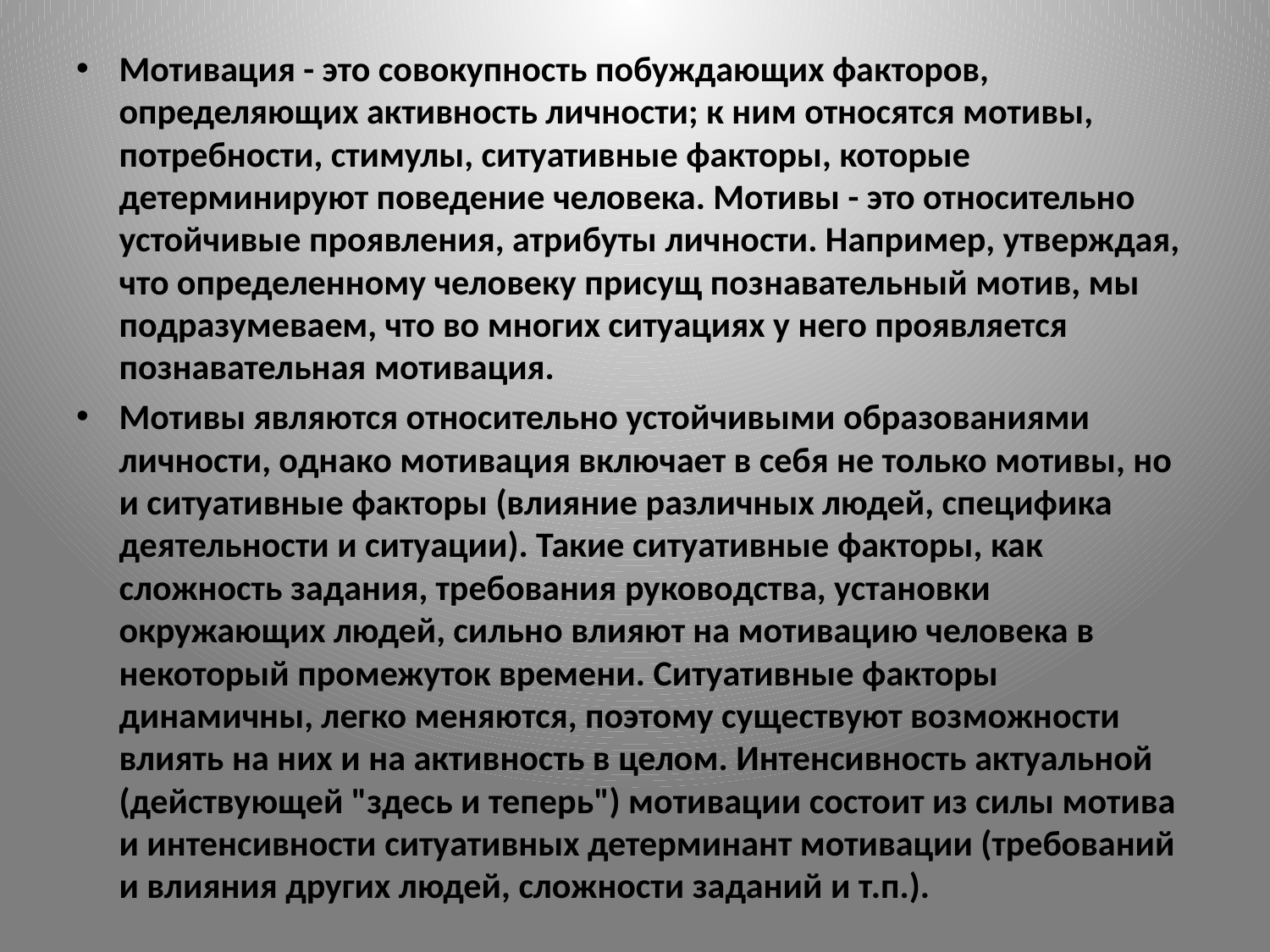

Мотивация - это совокупность побуждающих факторов, определяющих активность личности; к ним относятся мотивы, потребности, стимулы, ситуативные факторы, которые детерминируют поведение человека. Мотивы - это относительно устойчивые проявления, атрибуты личности. Например, утверждая, что определенному человеку присущ познавательный мотив, мы подразумеваем, что во многих ситуациях у него проявляется познавательная мотивация.
Мотивы являются относительно устойчивыми образованиями личности, однако мотивация включает в себя не только мотивы, но и ситуативные факторы (влияние различных людей, специфика деятельности и ситуации). Такие ситуативные факторы, как сложность задания, требования руководства, установки окружающих людей, сильно влияют на мотивацию человека в некоторый промежуток времени. Ситуативные факторы динамичны, легко меняются, поэтому существуют возможности влиять на них и на активность в целом. Интенсивность актуальной (действующей "здесь и теперь") мотивации состоит из силы мотива и интенсивности ситуативных детерминант мотивации (требований и влияния других людей, сложности заданий и т.п.).